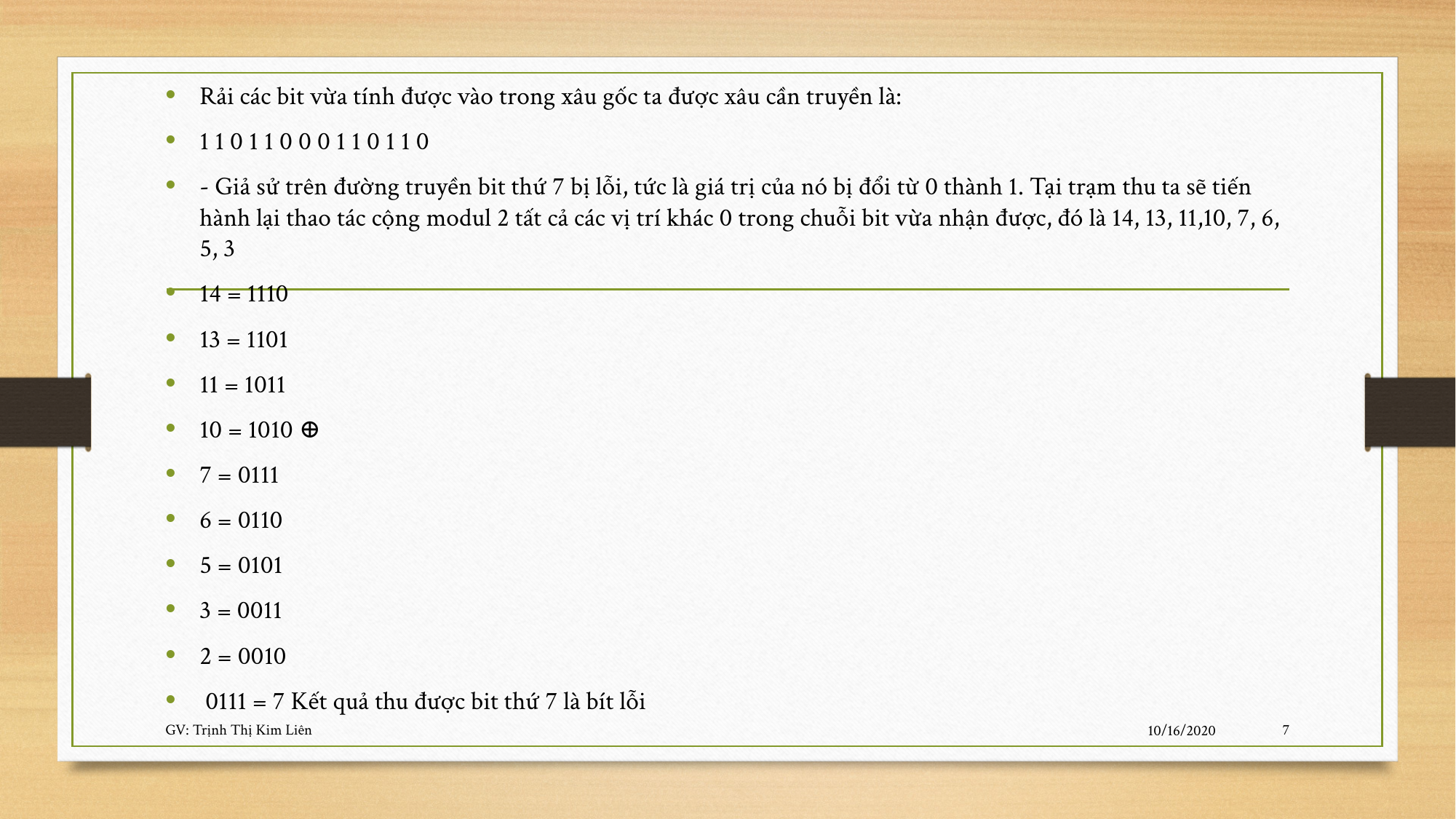

Rải các bit vừa tính được vào trong xâu gốc ta được xâu cần truyền là:
1 1 0 1 1 0 0 0 1 1 0 1 1 0
- Giả sử trên đường truyền bit thứ 7 bị lỗi, tức là giá trị của nó bị đổi từ 0 thành 1. Tại trạm thu ta sẽ tiến hành lại thao tác cộng modul 2 tất cả các vị trí khác 0 trong chuỗi bit vừa nhận được, đó là 14, 13, 11,10, 7, 6, 5, 3
14 = 1110
13 = 1101
11 = 1011
10 = 1010 ⊕
7 = 0111
6 = 0110
5 = 0101
3 = 0011
2 = 0010
 0111 = 7 Kết quả thu được bit thứ 7 là bít lỗi
#
GV: Trịnh Thị Kim Liên
10/16/2020
7